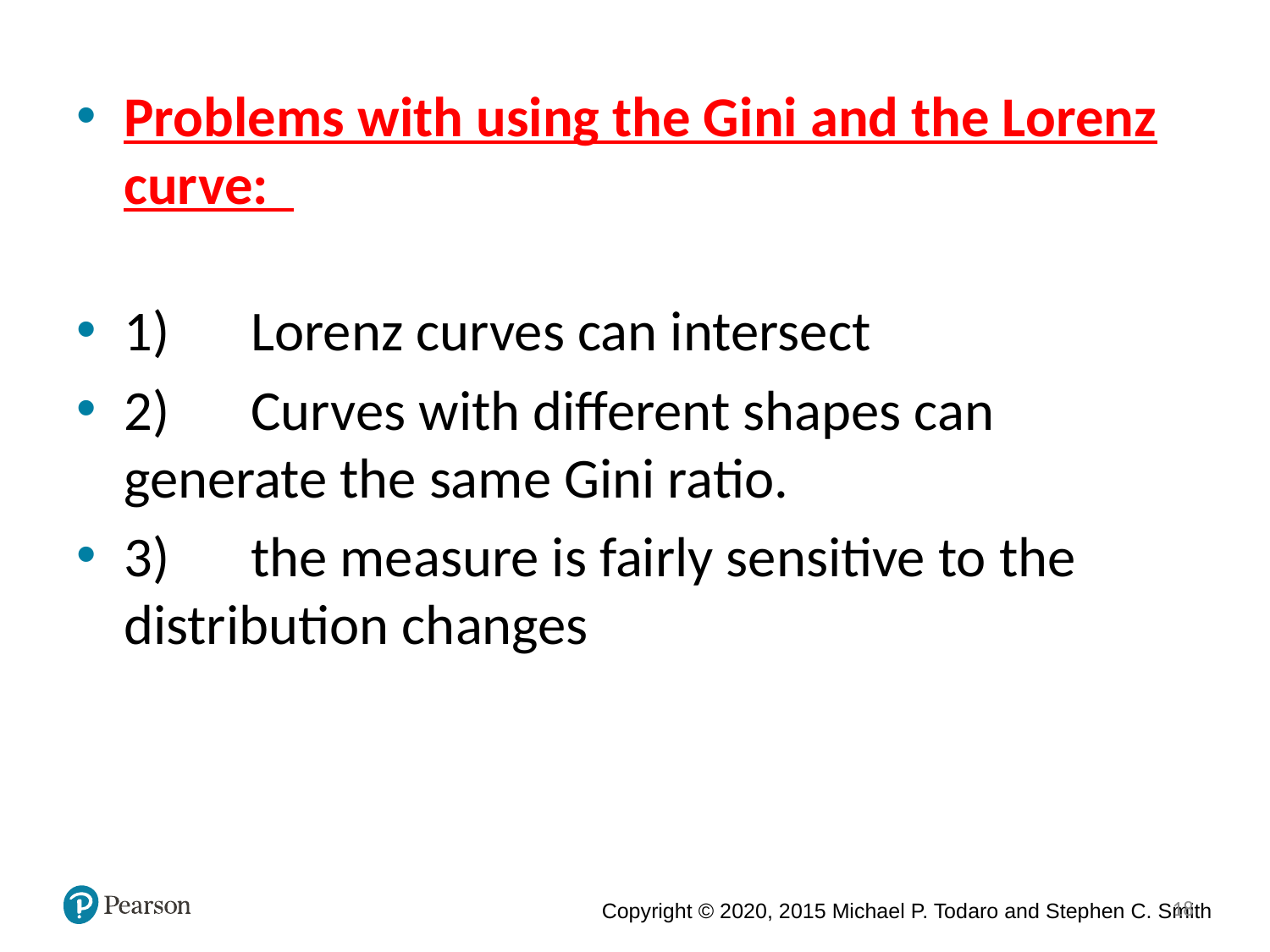

Problems with using the Gini and the Lorenz curve:
1)	Lorenz curves can intersect
2)	Curves with different shapes can generate the same Gini ratio.
3)	the measure is fairly sensitive to the distribution changes

18